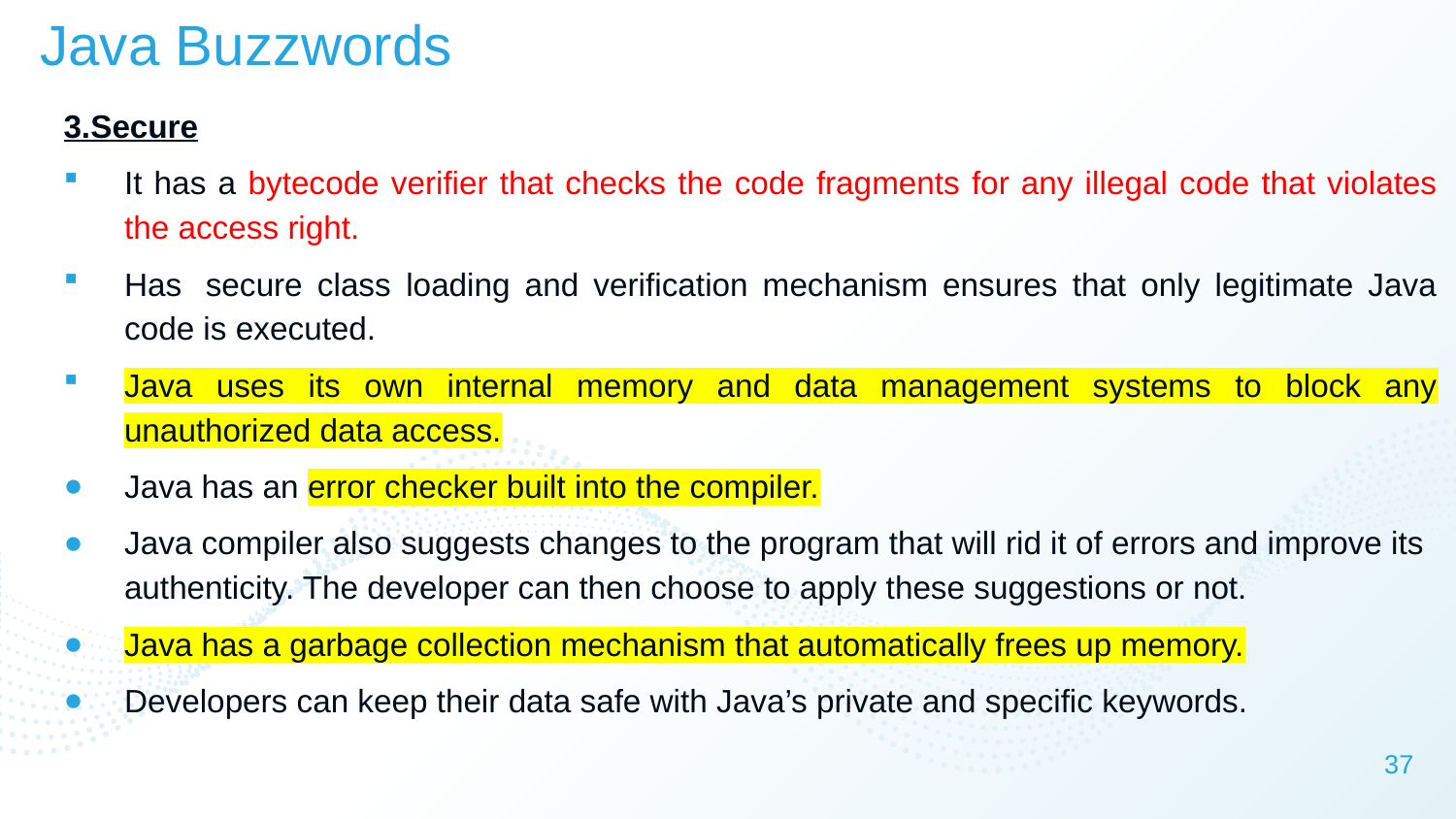

# Java Buzzwords
3.Secure
It has a bytecode verifier that checks the code fragments for any illegal code that violates the access right.
Has  secure class loading and verification mechanism ensures that only legitimate Java code is executed.
Java uses its own internal memory and data management systems to block any unauthorized data access.
Java has an error checker built into the compiler.
Java compiler also suggests changes to the program that will rid it of errors and improve its authenticity. The developer can then choose to apply these suggestions or not.
Java has a garbage collection mechanism that automatically frees up memory.
Developers can keep their data safe with Java’s private and specific keywords.

.

37